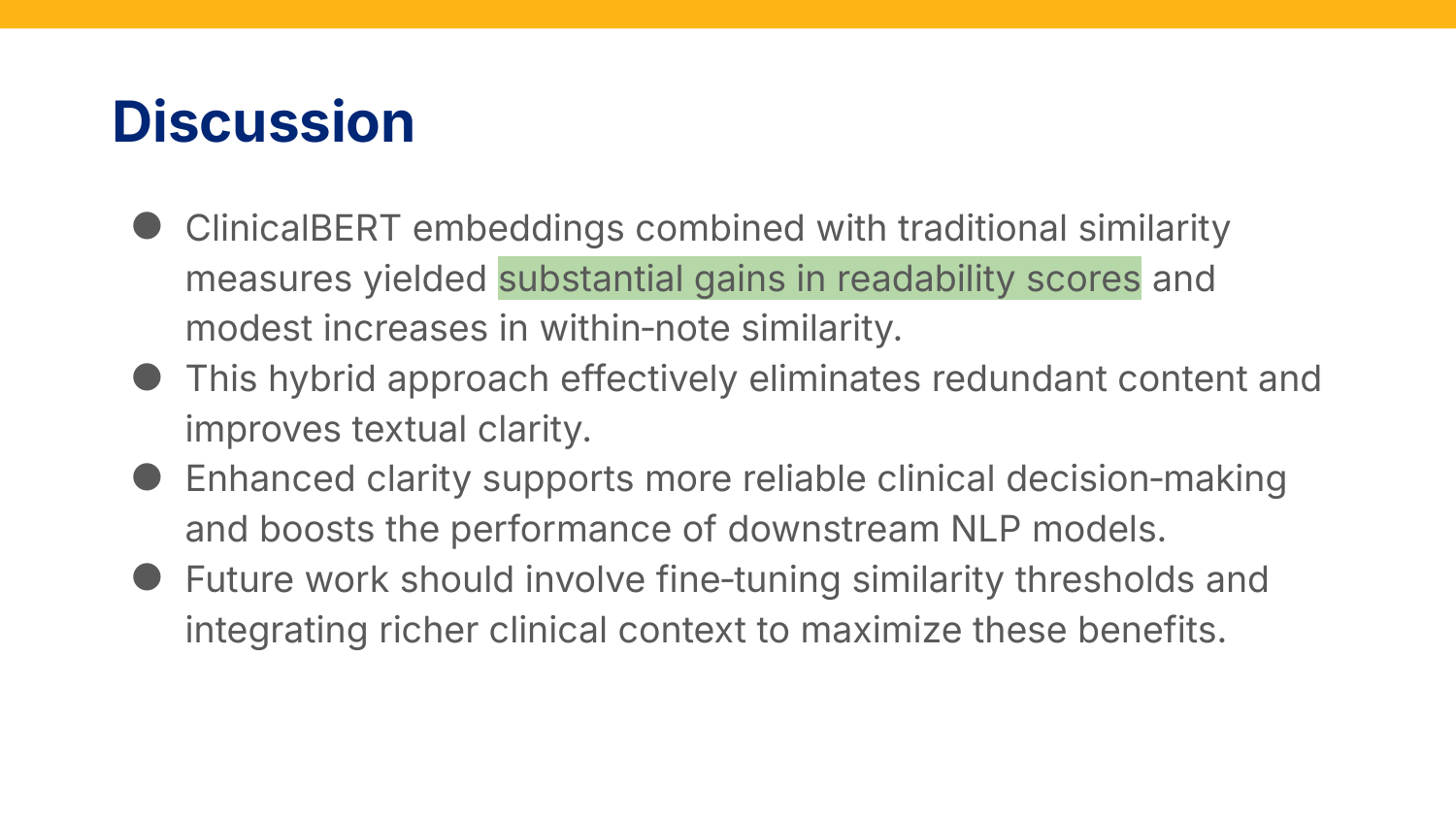

# Discussion
ClinicalBERT embeddings combined with traditional similarity measures yielded substantial gains in readability scores and modest increases in within‑note similarity.
This hybrid approach effectively eliminates redundant content and improves textual clarity.
Enhanced clarity supports more reliable clinical decision‑making and boosts the performance of downstream NLP models.
Future work should involve fine‑tuning similarity thresholds and integrating richer clinical context to maximize these benefits.